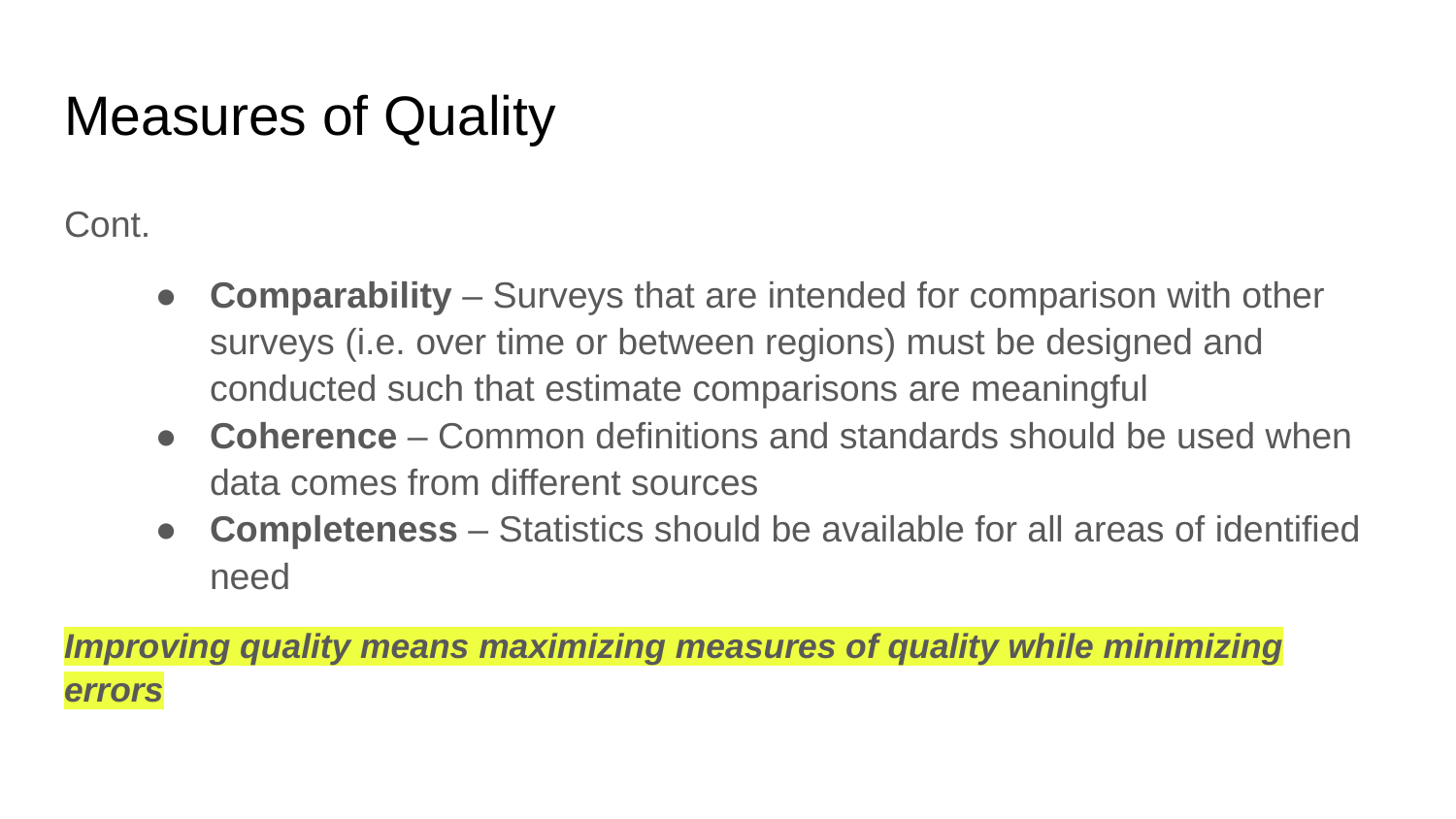

# Measures of Quality
Cont.
Comparability – Surveys that are intended for comparison with other surveys (i.e. over time or between regions) must be designed and conducted such that estimate comparisons are meaningful
Coherence – Common definitions and standards should be used when data comes from different sources
Completeness – Statistics should be available for all areas of identified need
Improving quality means maximizing measures of quality while minimizing errors